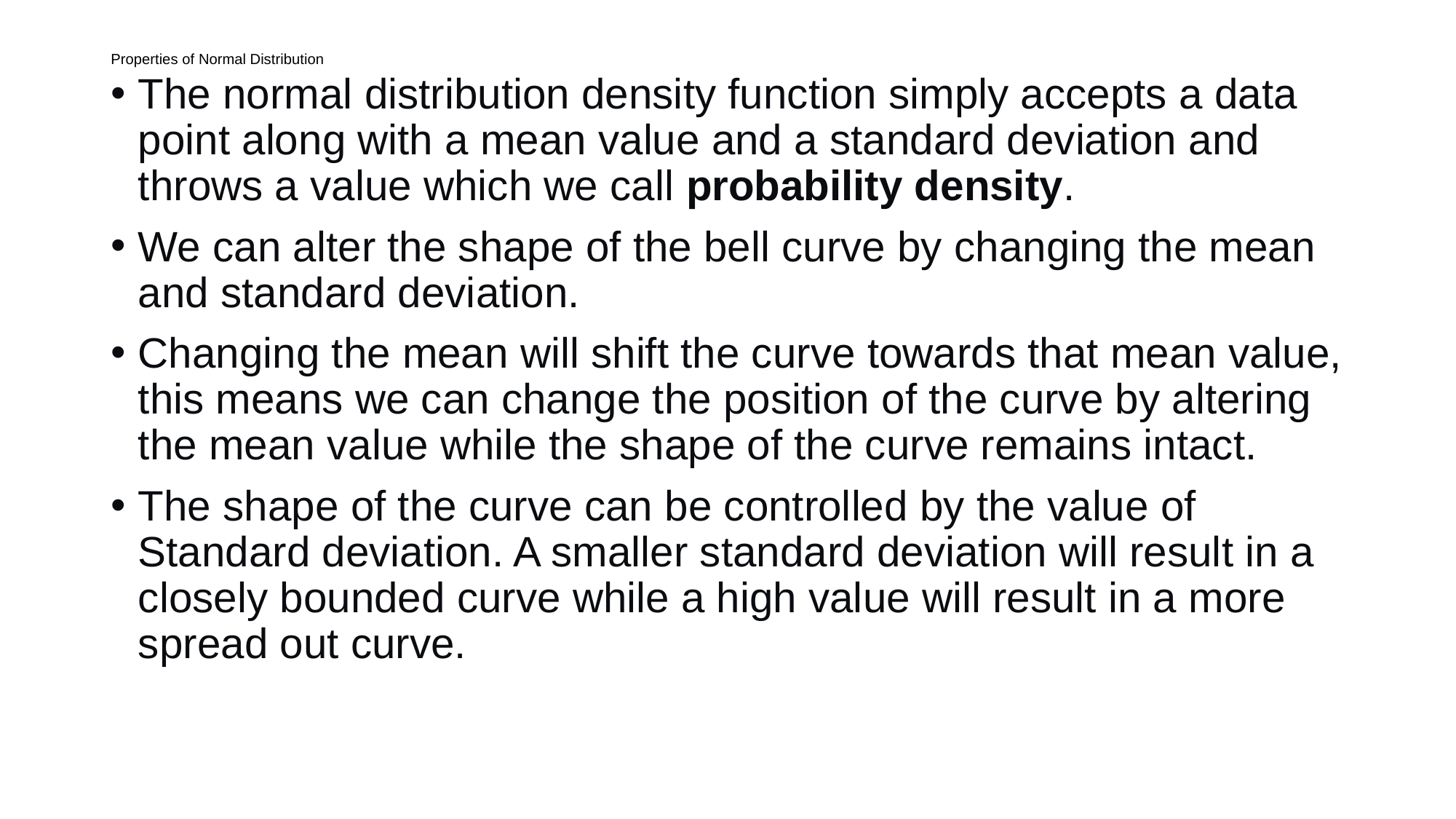

# Properties of Normal Distribution
The normal distribution density function simply accepts a data point along with a mean value and a standard deviation and throws a value which we call probability density.
We can alter the shape of the bell curve by changing the mean and standard deviation.
Changing the mean will shift the curve towards that mean value, this means we can change the position of the curve by altering the mean value while the shape of the curve remains intact.
The shape of the curve can be controlled by the value of Standard deviation. A smaller standard deviation will result in a closely bounded curve while a high value will result in a more spread out curve.